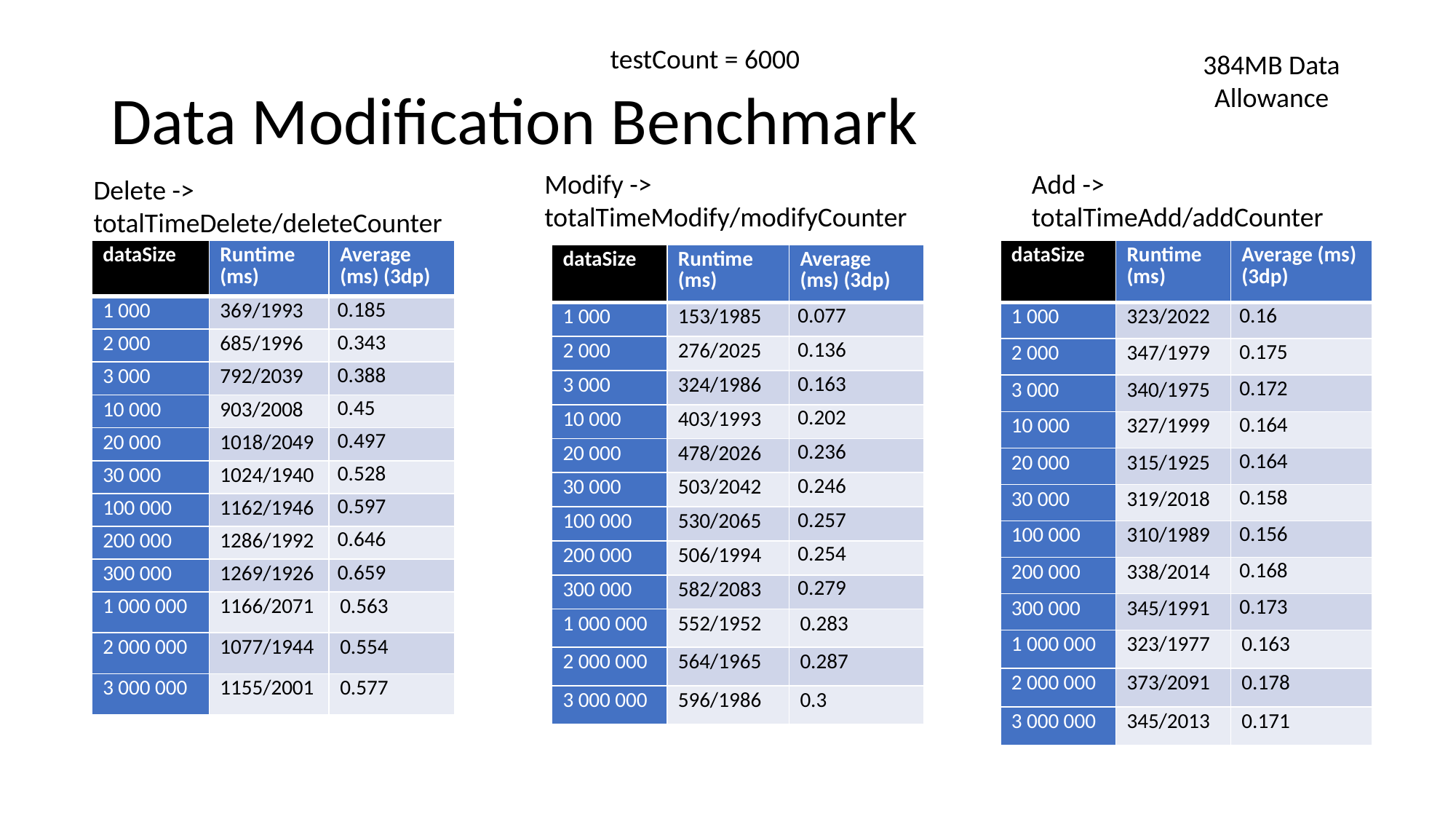

testCount = 6000
384MB Data Allowance
# Data Modification Benchmark
Modify -> totalTimeModify/modifyCounter
Add -> totalTimeAdd/addCounter
Delete -> totalTimeDelete/deleteCounter
| dataSize | Runtime (ms) | Average (ms) (3dp) |
| --- | --- | --- |
| 1 000 | 369/1993 | 0.185 |
| 2 000 | 685/1996 | 0.343 |
| 3 000 | 792/2039 | 0.388 |
| 10 000 | 903/2008 | 0.45 |
| 20 000 | 1018/2049 | 0.497 |
| 30 000 | 1024/1940 | 0.528 |
| 100 000 | 1162/1946 | 0.597 |
| 200 000 | 1286/1992 | 0.646 |
| 300 000 | 1269/1926 | 0.659 |
| 1 000 000 | 1166/2071 | 0.563 |
| 2 000 000 | 1077/1944 | 0.554 |
| 3 000 000 | 1155/2001 | 0.577 |
| dataSize | Runtime (ms) | Average (ms) (3dp) |
| --- | --- | --- |
| 1 000 | 323/2022 | 0.16 |
| 2 000 | 347/1979 | 0.175 |
| 3 000 | 340/1975 | 0.172 |
| 10 000 | 327/1999 | 0.164 |
| 20 000 | 315/1925 | 0.164 |
| 30 000 | 319/2018 | 0.158 |
| 100 000 | 310/1989 | 0.156 |
| 200 000 | 338/2014 | 0.168 |
| 300 000 | 345/1991 | 0.173 |
| 1 000 000 | 323/1977 | 0.163 |
| 2 000 000 | 373/2091 | 0.178 |
| 3 000 000 | 345/2013 | 0.171 |
| dataSize | Runtime (ms) | Average (ms) (3dp) |
| --- | --- | --- |
| 1 000 | 153/1985 | 0.077 |
| 2 000 | 276/2025 | 0.136 |
| 3 000 | 324/1986 | 0.163 |
| 10 000 | 403/1993 | 0.202 |
| 20 000 | 478/2026 | 0.236 |
| 30 000 | 503/2042 | 0.246 |
| 100 000 | 530/2065 | 0.257 |
| 200 000 | 506/1994 | 0.254 |
| 300 000 | 582/2083 | 0.279 |
| 1 000 000 | 552/1952 | 0.283 |
| 2 000 000 | 564/1965 | 0.287 |
| 3 000 000 | 596/1986 | 0.3 |